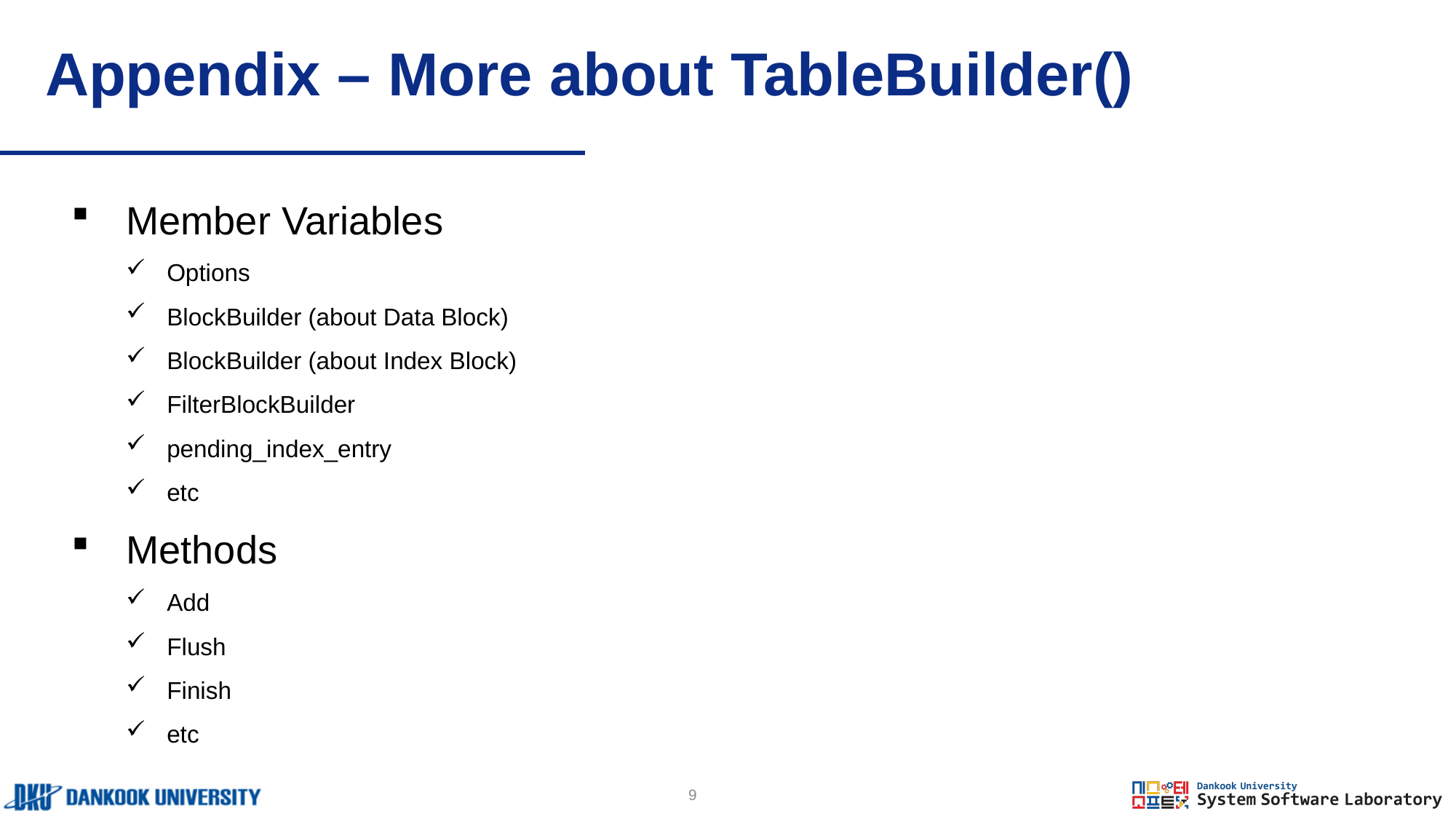

# Appendix – More about TableBuilder()
Member Variables
Options
BlockBuilder (about Data Block)
BlockBuilder (about Index Block)
FilterBlockBuilder
pending_index_entry
etc
Methods
Add
Flush
Finish
etc

9